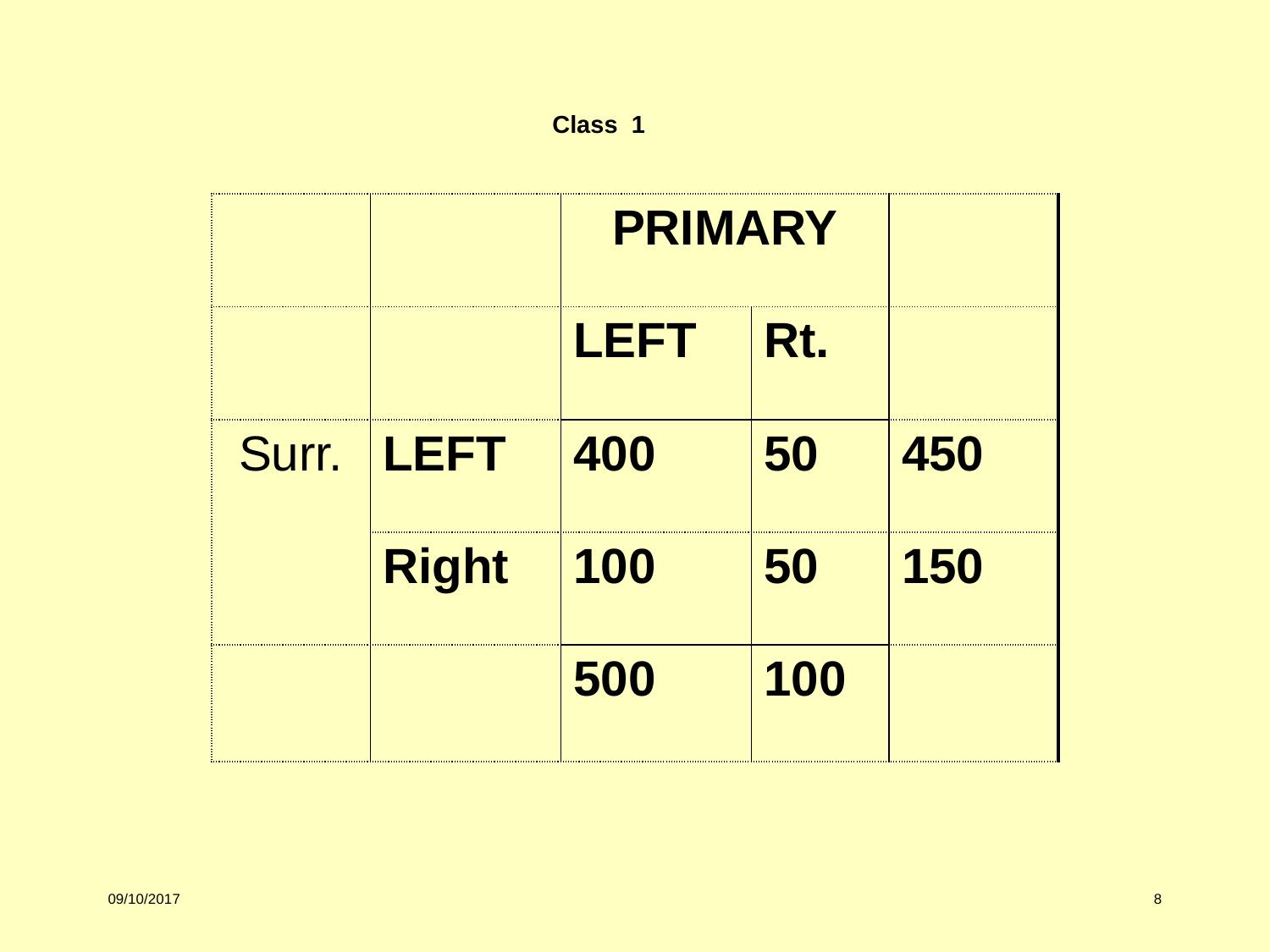

Class  1
|  |  | PRIMARY |  |  |
| --- | --- | --- | --- | --- |
|  |  | LEFT | Rt. |  |
| Surr. | LEFT | 400 | 50 | 450 |
|  | Right | 100 | 50 | 150 |
|  |  | 500 | 100 |  |
09/10/2017
8